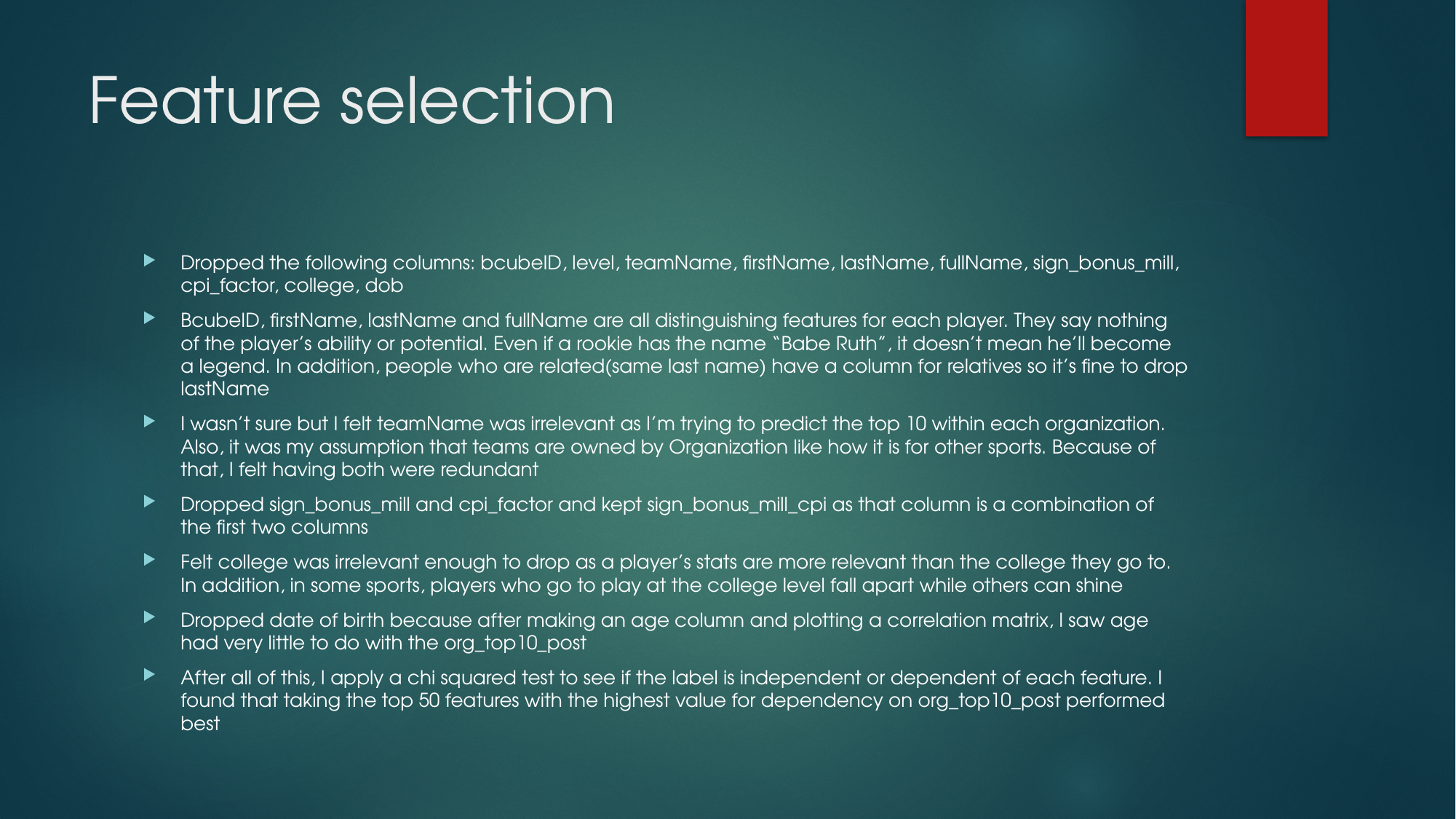

# Feature selection
Dropped the following columns: bcubeID, level, teamName, firstName, lastName, fullName, sign_bonus_mill, cpi_factor, college, dob
BcubeID, firstName, lastName and fullName are all distinguishing features for each player. They say nothing of the player’s ability or potential. Even if a rookie has the name “Babe Ruth”, it doesn’t mean he’ll become a legend. In addition, people who are related(same last name) have a column for relatives so it’s fine to drop lastName
I wasn’t sure but I felt teamName was irrelevant as I’m trying to predict the top 10 within each organization. Also, it was my assumption that teams are owned by Organization like how it is for other sports. Because of that, I felt having both were redundant
Dropped sign_bonus_mill and cpi_factor and kept sign_bonus_mill_cpi as that column is a combination of the first two columns
Felt college was irrelevant enough to drop as a player’s stats are more relevant than the college they go to. In addition, in some sports, players who go to play at the college level fall apart while others can shine
Dropped date of birth because after making an age column and plotting a correlation matrix, I saw age had very little to do with the org_top10_post
After all of this, I apply a chi squared test to see if the label is independent or dependent of each feature. I found that taking the top 50 features with the highest value for dependency on org_top10_post performed best